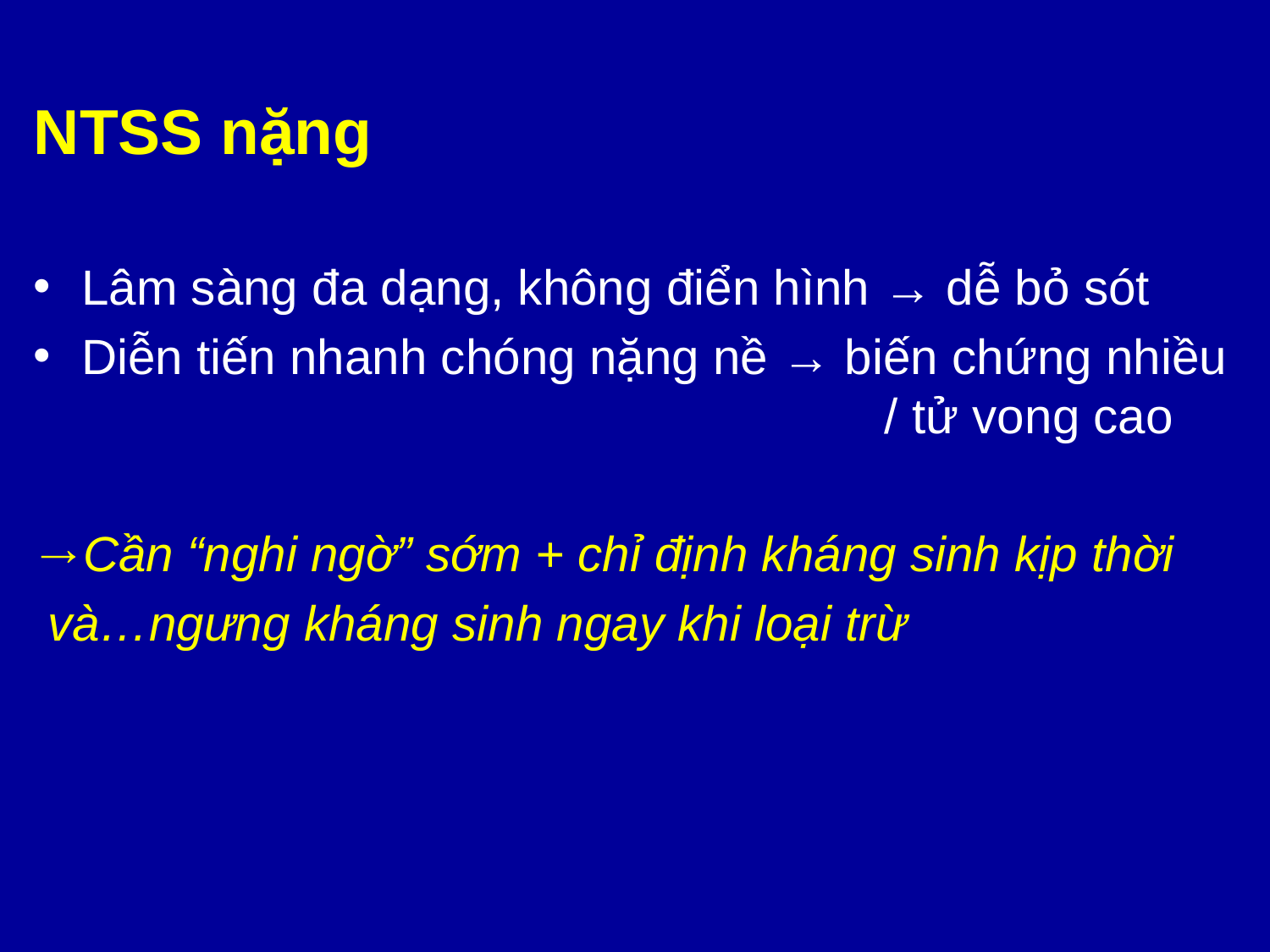

NTSS nặng

Lâm sàng đa dạng, không điển hình → dễ bỏ sót
Diễn tiến nhanh chóng nặng nề → biến chứng nhiều 						   / tử vong cao

Cần “nghi ngờ” sớm + chỉ định kháng sinh kịp thời
 và…ngưng kháng sinh ngay khi loại trừ